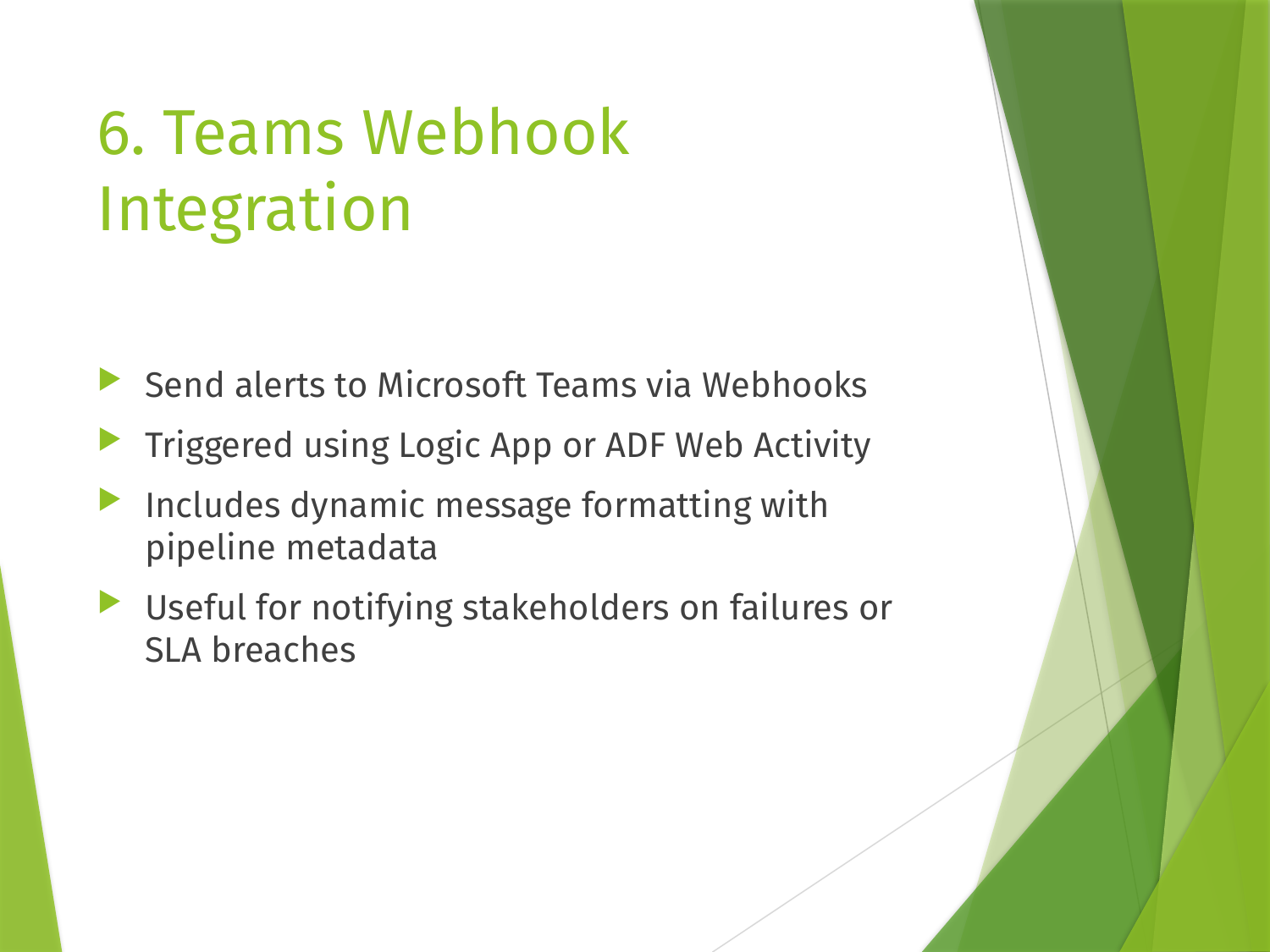

# 6. Teams Webhook Integration

Send alerts to Microsoft Teams via Webhooks
Triggered using Logic App or ADF Web Activity
Includes dynamic message formatting with pipeline metadata
Useful for notifying stakeholders on failures or SLA breaches